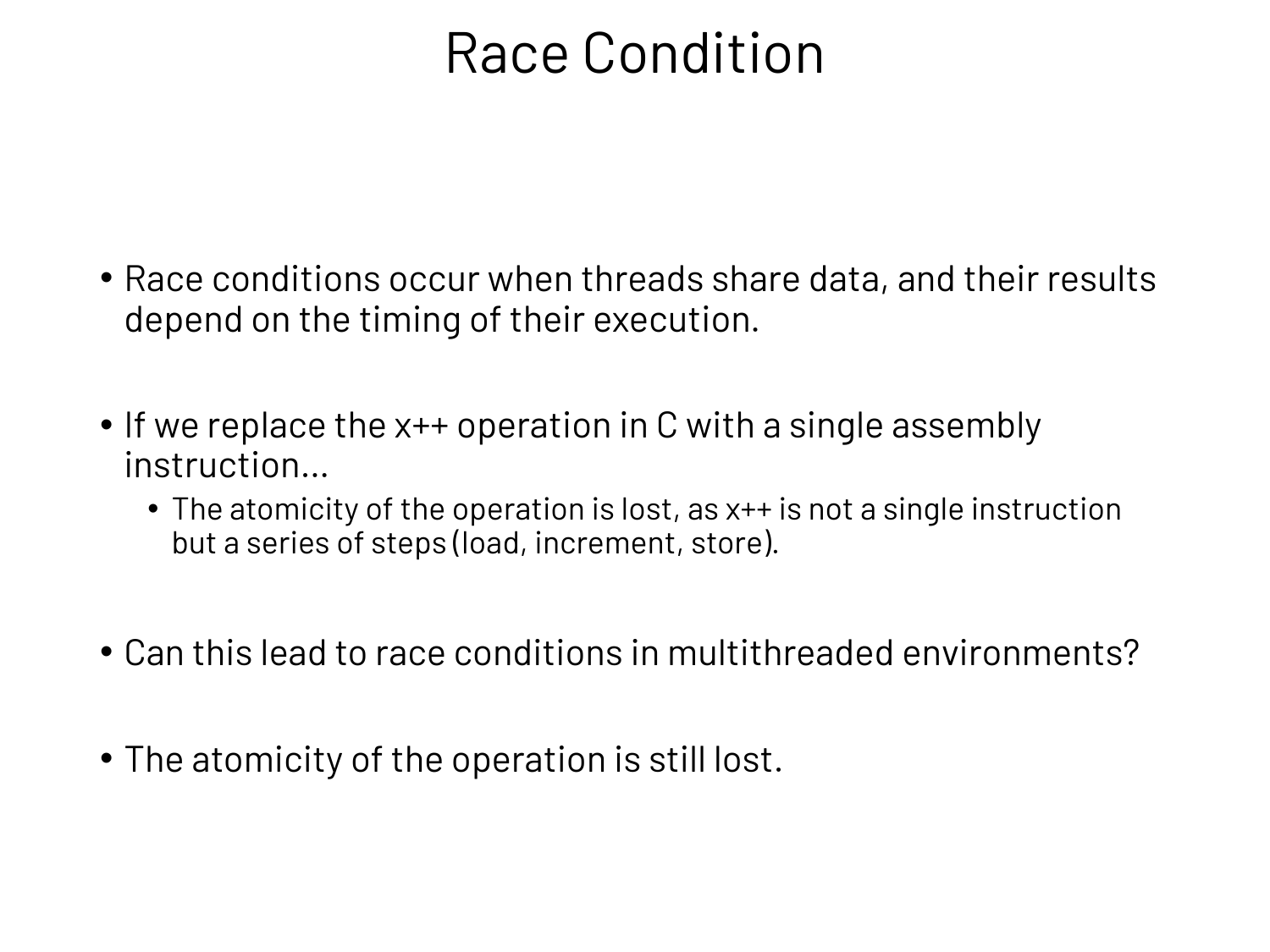

# Race Condition
Race conditions occur when threads share data, and their results depend on the timing of their execution.

If we replace the x++ operation in C with a single assembly instruction…
The atomicity of the operation is lost, as x++ is not a single instruction but a series of steps (load, increment, store).

Can this lead to race conditions in multithreaded environments?

The atomicity of the operation is still lost.